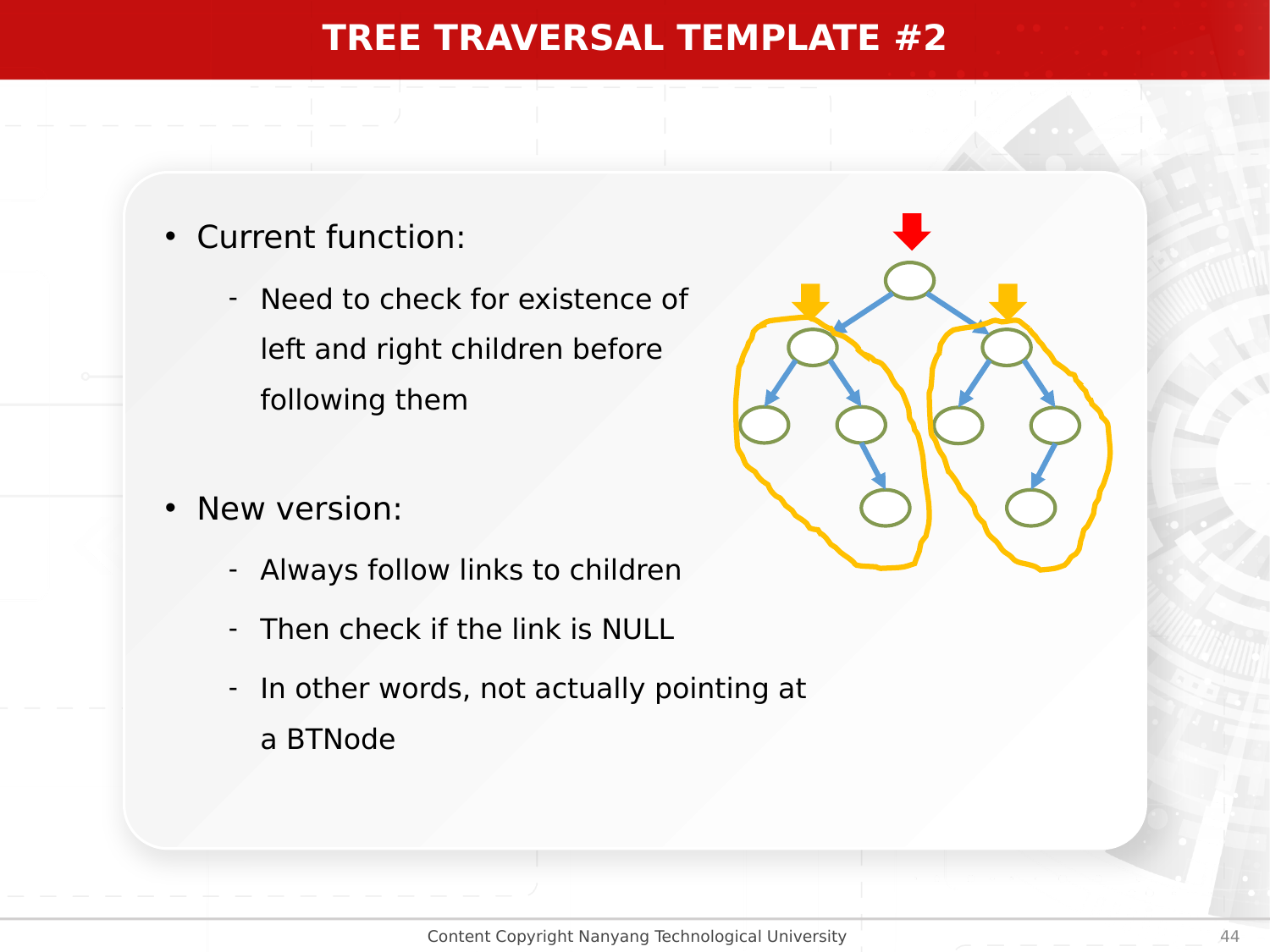

# Tree Traversal TEMPLATE #2

Current function:
Need to check for existence of
left and right children before
following them

New version:
Always follow links to children
Then check if the link is NULL
In other words, not actually pointing at
a BTNode